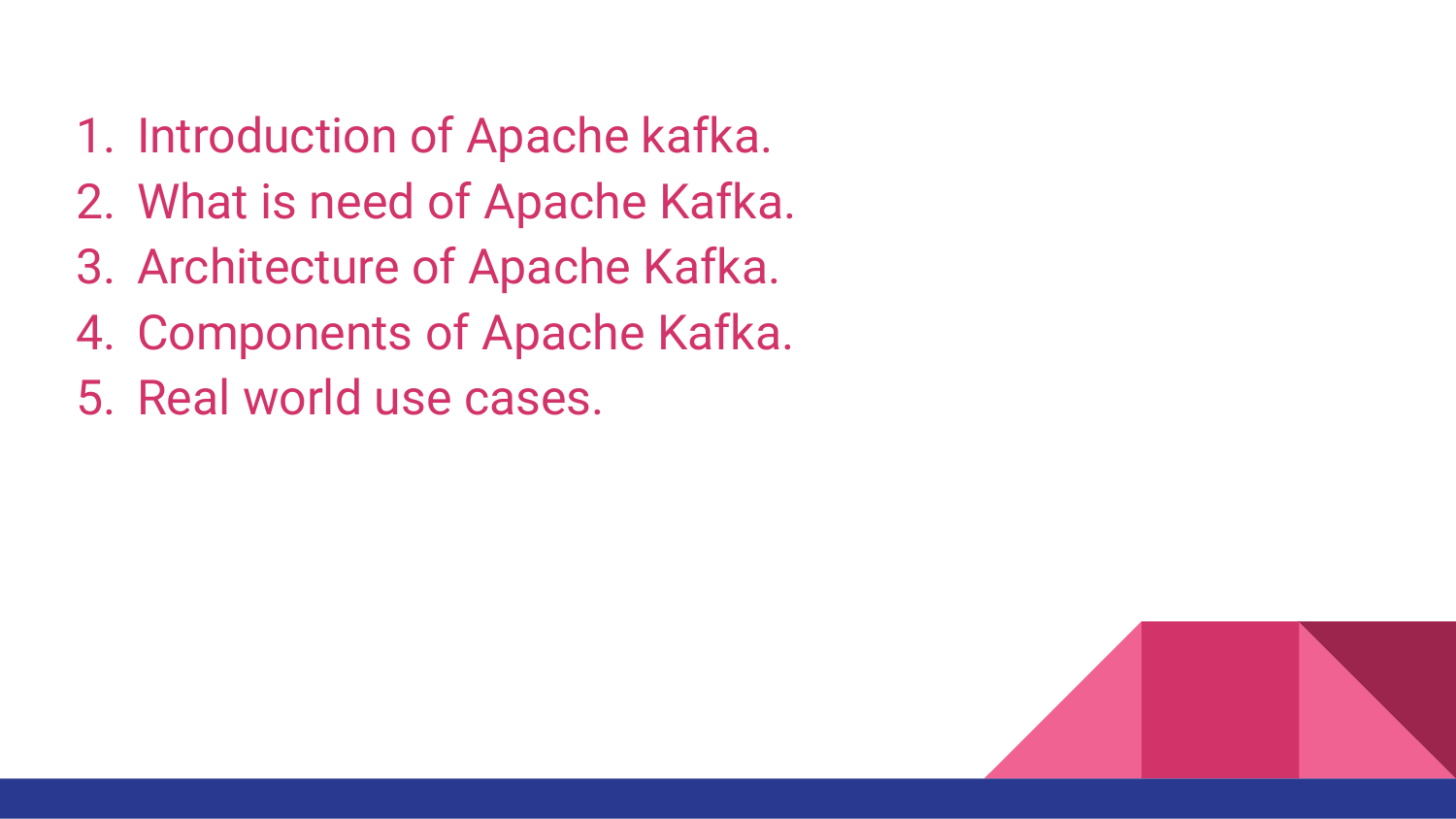

Introduction of Apache kafka.
What is need of Apache Kafka.
Architecture of Apache Kafka.
Components of Apache Kafka.
Real world use cases.